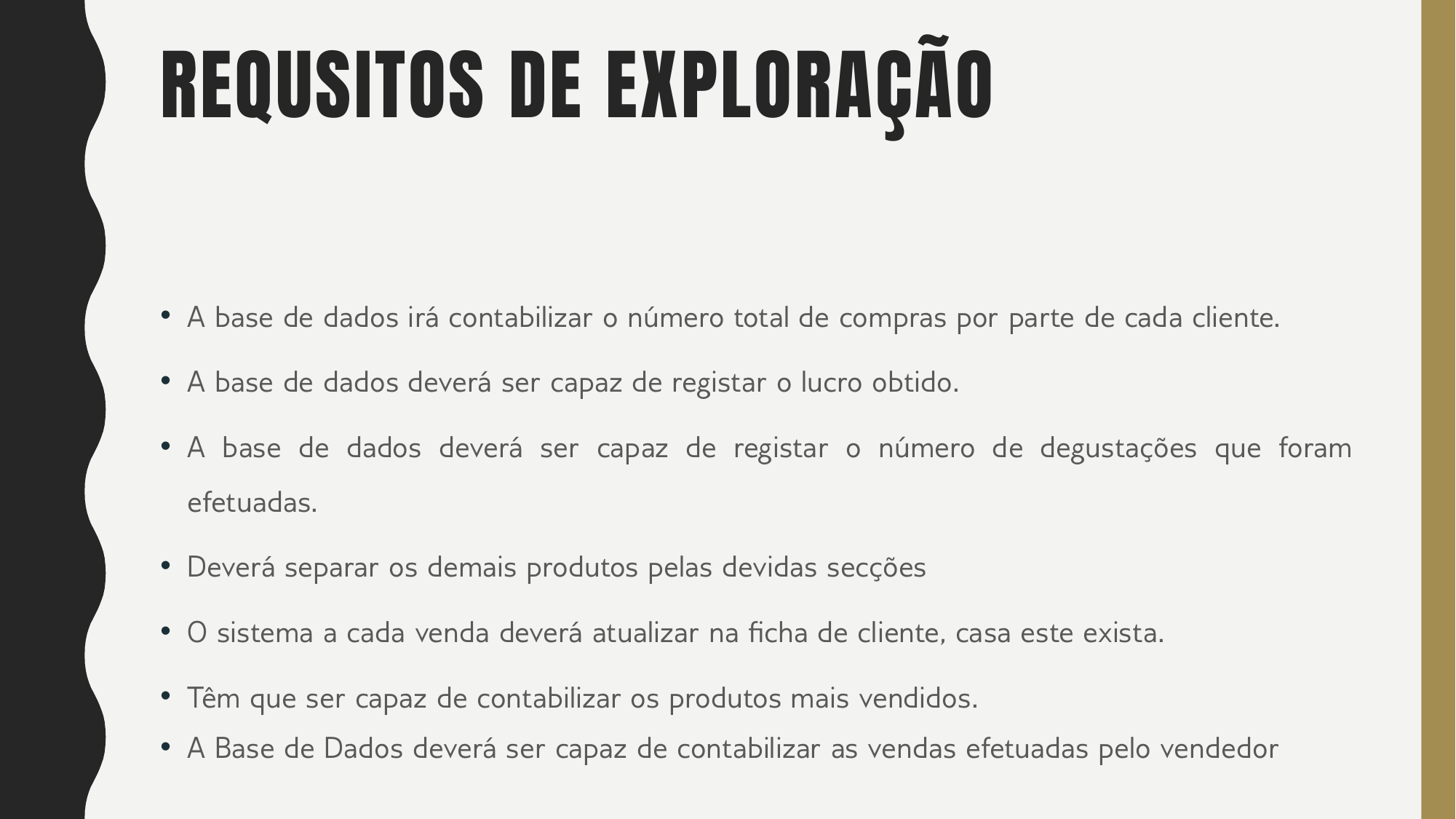

# Requsitos de Exploração
A base de dados irá contabilizar o número total de compras por parte de cada cliente.
A base de dados deverá ser capaz de registar o lucro obtido.
A base de dados deverá ser capaz de registar o número de degustações que foram efetuadas.
Deverá separar os demais produtos pelas devidas secções
O sistema a cada venda deverá atualizar na ficha de cliente, casa este exista.
Têm que ser capaz de contabilizar os produtos mais vendidos.
A Base de Dados deverá ser capaz de contabilizar as vendas efetuadas pelo vendedor